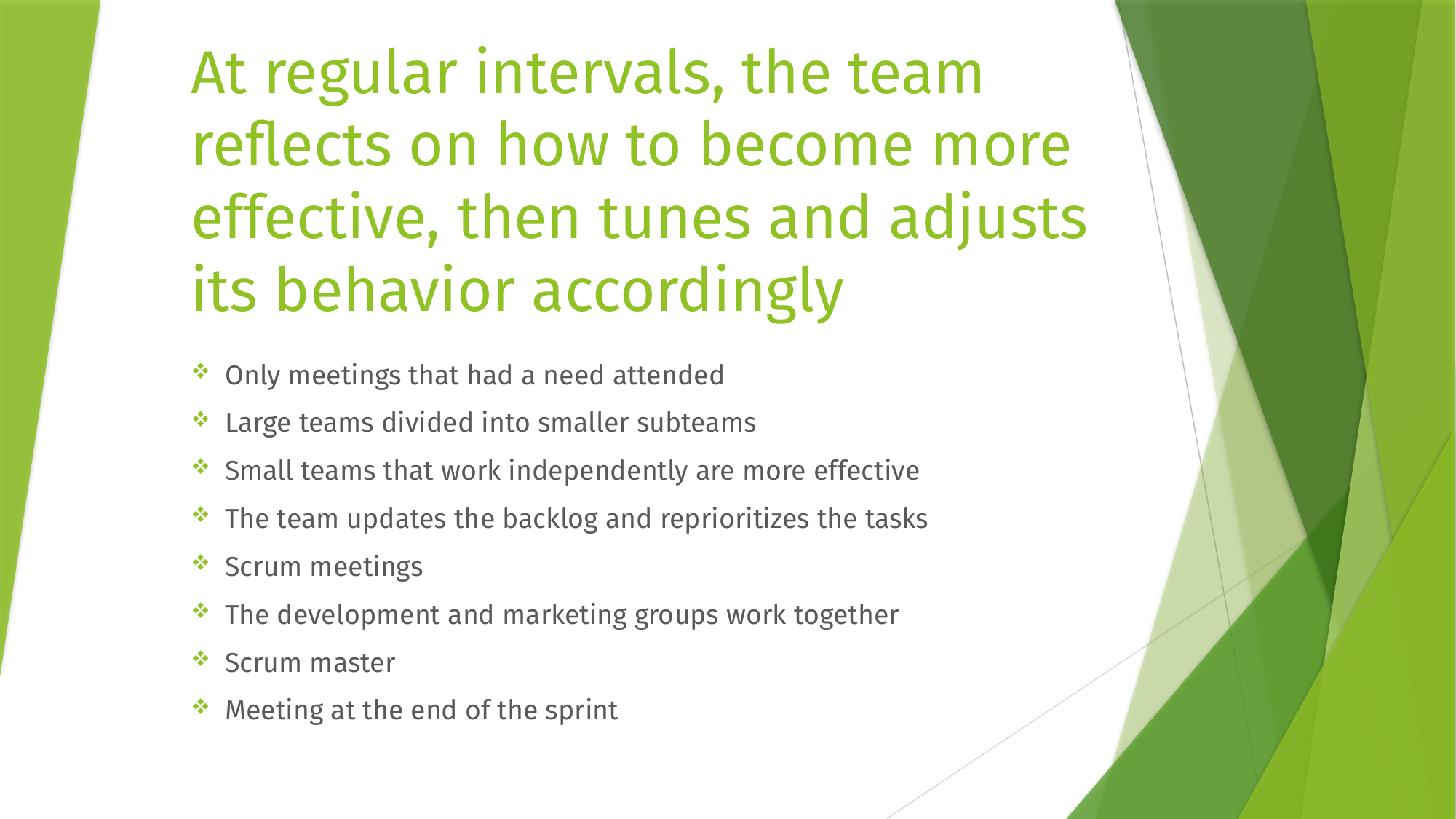

# At regular intervals, the team reflects on how to become more effective, then tunes and adjusts its behavior accordingly
Only meetings that had a need attended
Large teams divided into smaller subteams
Small teams that work independently are more effective
The team updates the backlog and reprioritizes the tasks
Scrum meetings
The development and marketing groups work together
Scrum master
Meeting at the end of the sprint